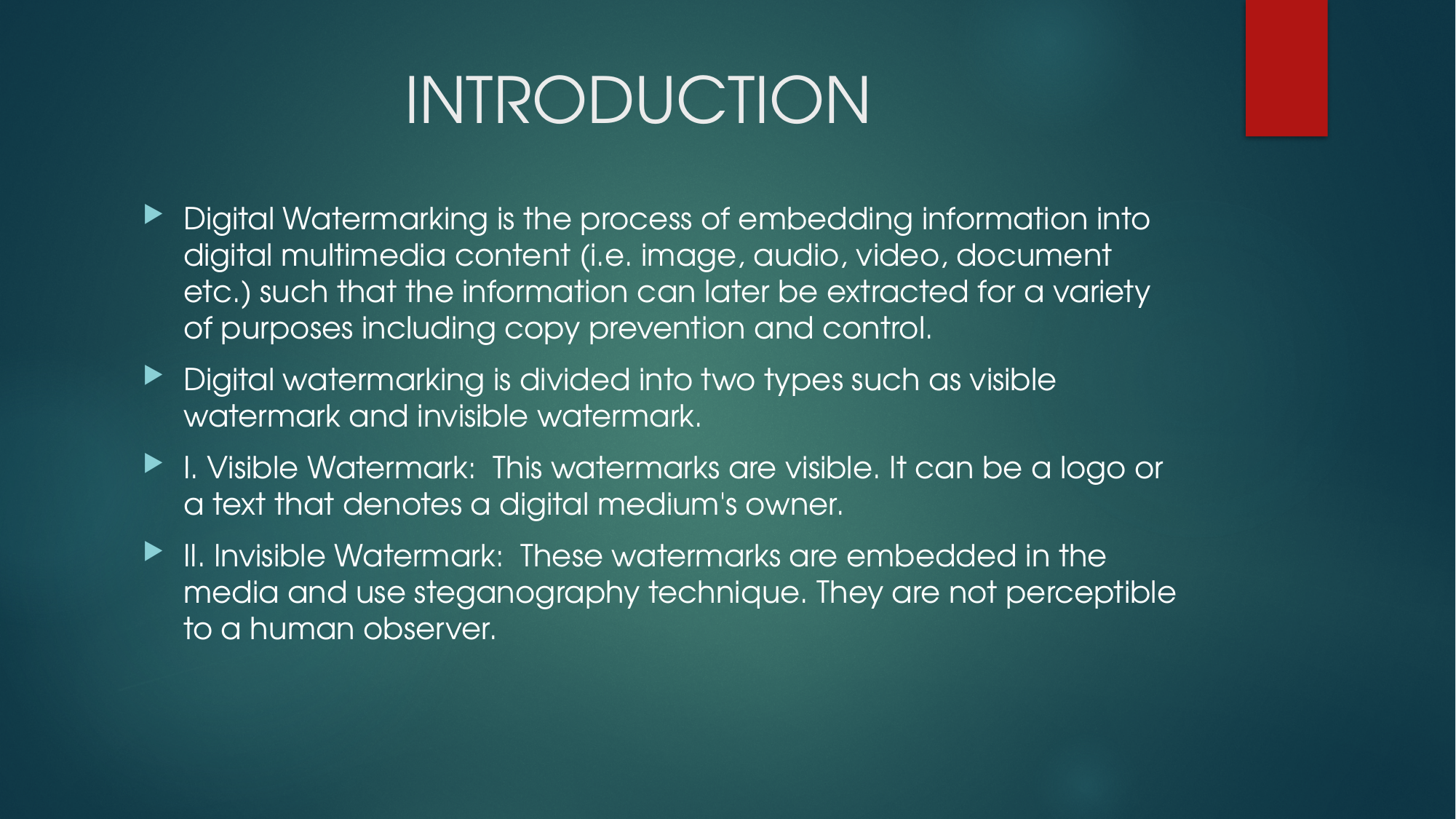

# INTRODUCTION
Digital Watermarking is the process of embedding information into digital multimedia content (i.e. image, audio, video, document etc.) such that the information can later be extracted for a variety of purposes including copy prevention and control.
Digital watermarking is divided into two types such as visible watermark and invisible watermark.
I. Visible Watermark:  This watermarks are visible. It can be a logo or a text that denotes a digital medium's owner.
II. Invisible Watermark:  These watermarks are embedded in the media and use steganography technique. They are not perceptible to a human observer.